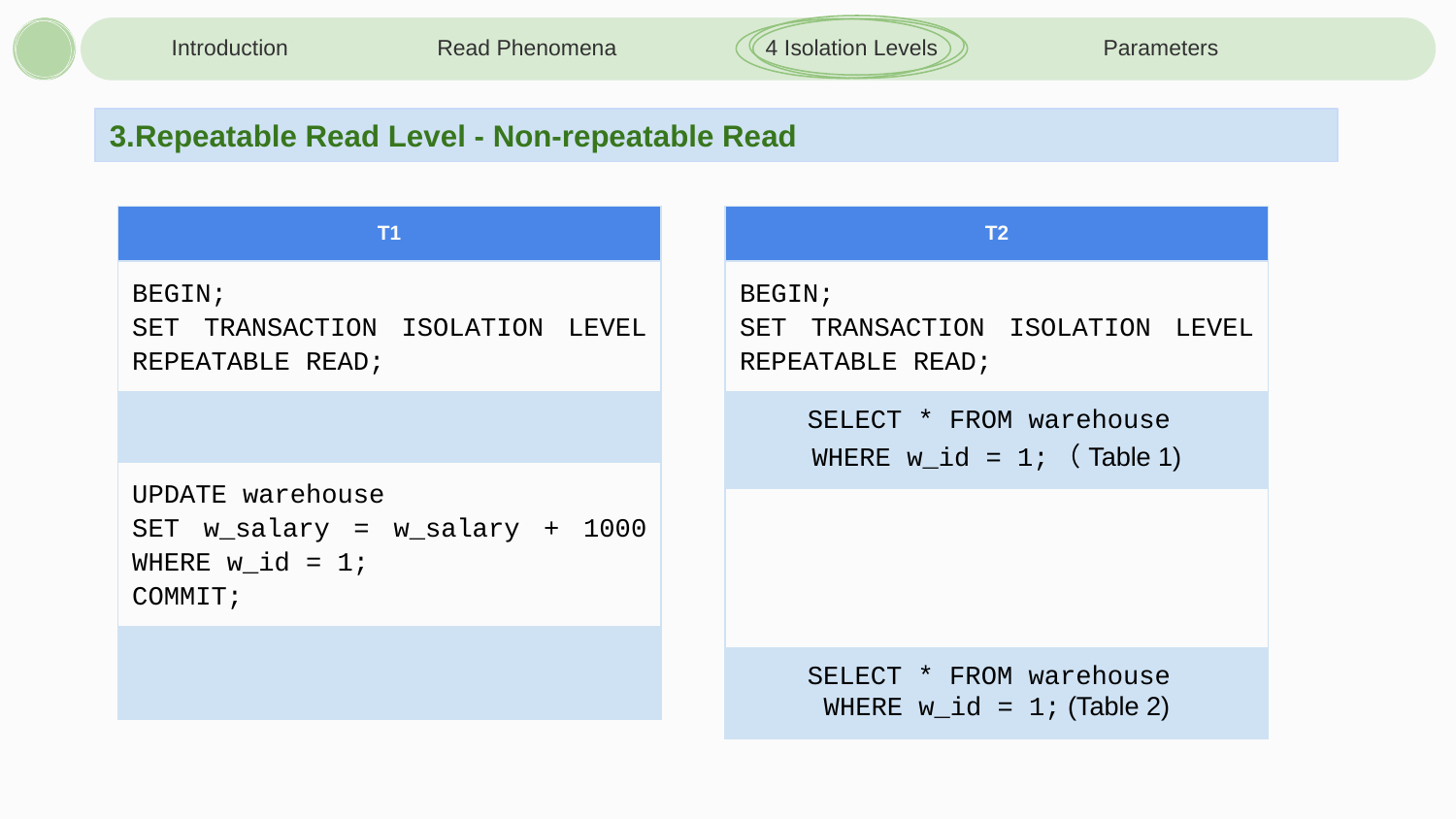

Introduction
Read Phenomena
4 Isolation Levels
Parameters
3.Repeatable Read Level - Non-repeatable Read
| T2 |
| --- |
| BEGIN; SET TRANSACTION ISOLATION LEVEL REPEATABLE READ; |
| SELECT \* FROM warehouse WHERE w\_id = 1;（Table 1) |
|  |
| SELECT \* FROM warehouse WHERE w\_id = 1; (Table 2) |
| T1 |
| --- |
| BEGIN; SET TRANSACTION ISOLATION LEVEL REPEATABLE READ; |
|  |
| UPDATE warehouse SET w\_salary = w\_salary + 1000 WHERE w\_id = 1; COMMIT; |
|  |